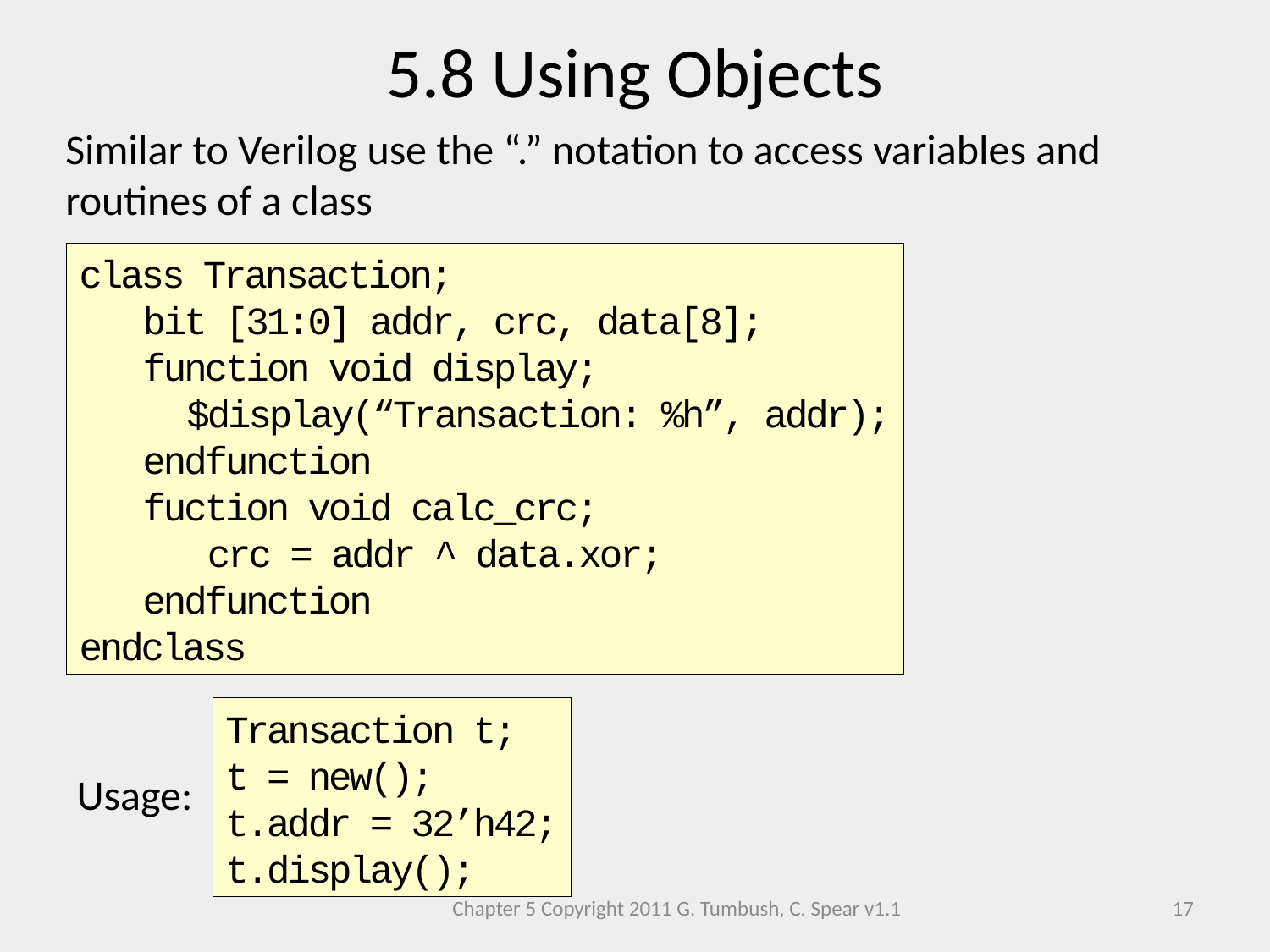

5.8 Using Objects
Similar to Verilog use the “.” notation to access variables and routines of a class
class Transaction;
bit [31:0] addr, crc, data[8];
function void display;
  $display(“Transaction: %h”, addr);
endfunction
fuction void calc_crc;
   crc = addr ^ data.xor;
endfunction
endclass
Transaction t;
t = new();
t.addr = 32’h42;
t.display();
Usage:
Chapter 5 Copyright 2011 G. Tumbush, C. Spear v1.1
17